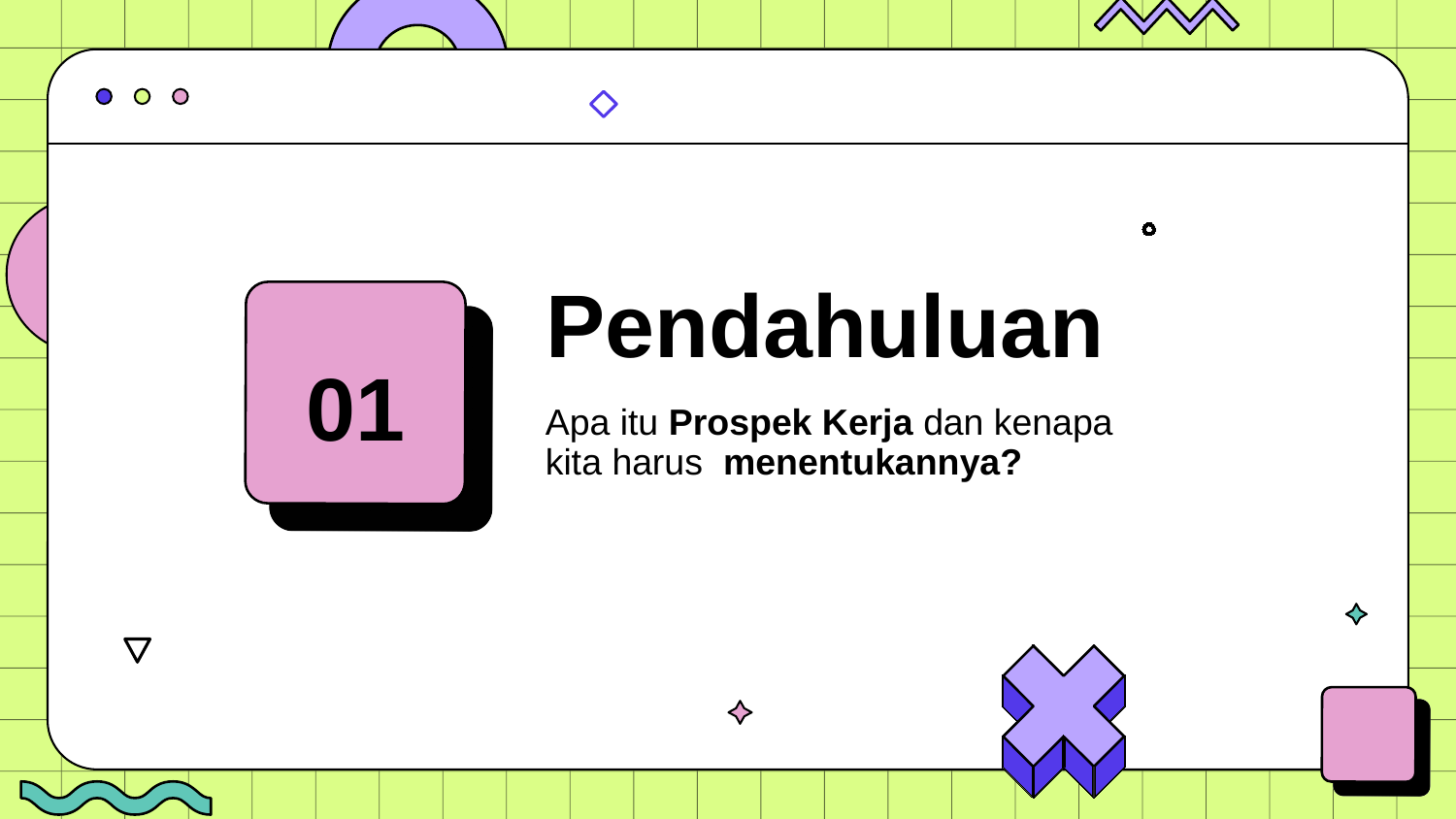

# Pendahuluan

01
Apa itu Prospek Kerja dan kenapa kita harus  menentukannya?